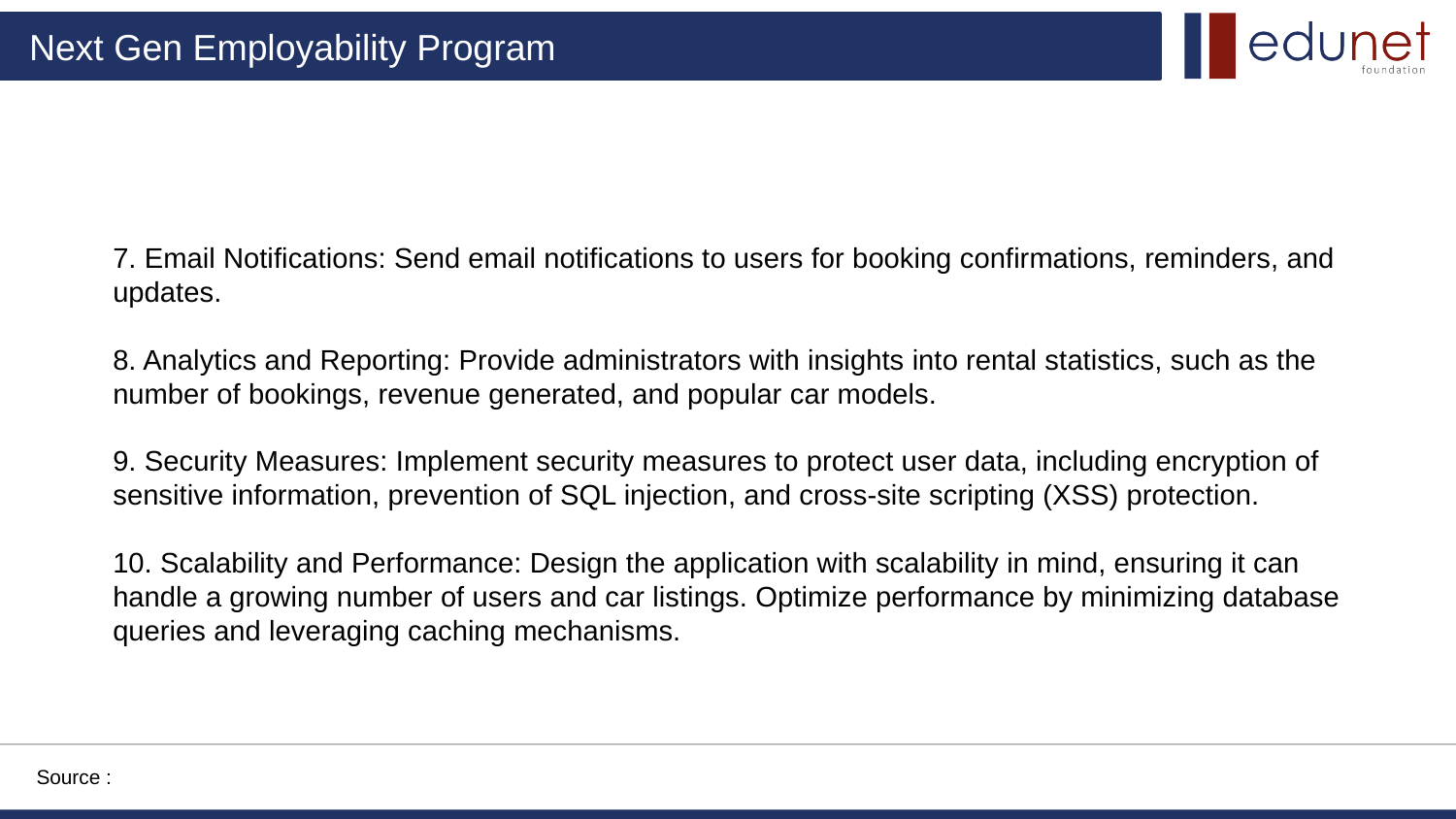

7. Email Notifications: Send email notifications to users for booking confirmations, reminders, and updates.

8. Analytics and Reporting: Provide administrators with insights into rental statistics, such as the number of bookings, revenue generated, and popular car models.

9. Security Measures: Implement security measures to protect user data, including encryption of sensitive information, prevention of SQL injection, and cross-site scripting (XSS) protection.

10. Scalability and Performance: Design the application with scalability in mind, ensuring it can handle a growing number of users and car listings. Optimize performance by minimizing database queries and leveraging caching mechanisms.
Source :